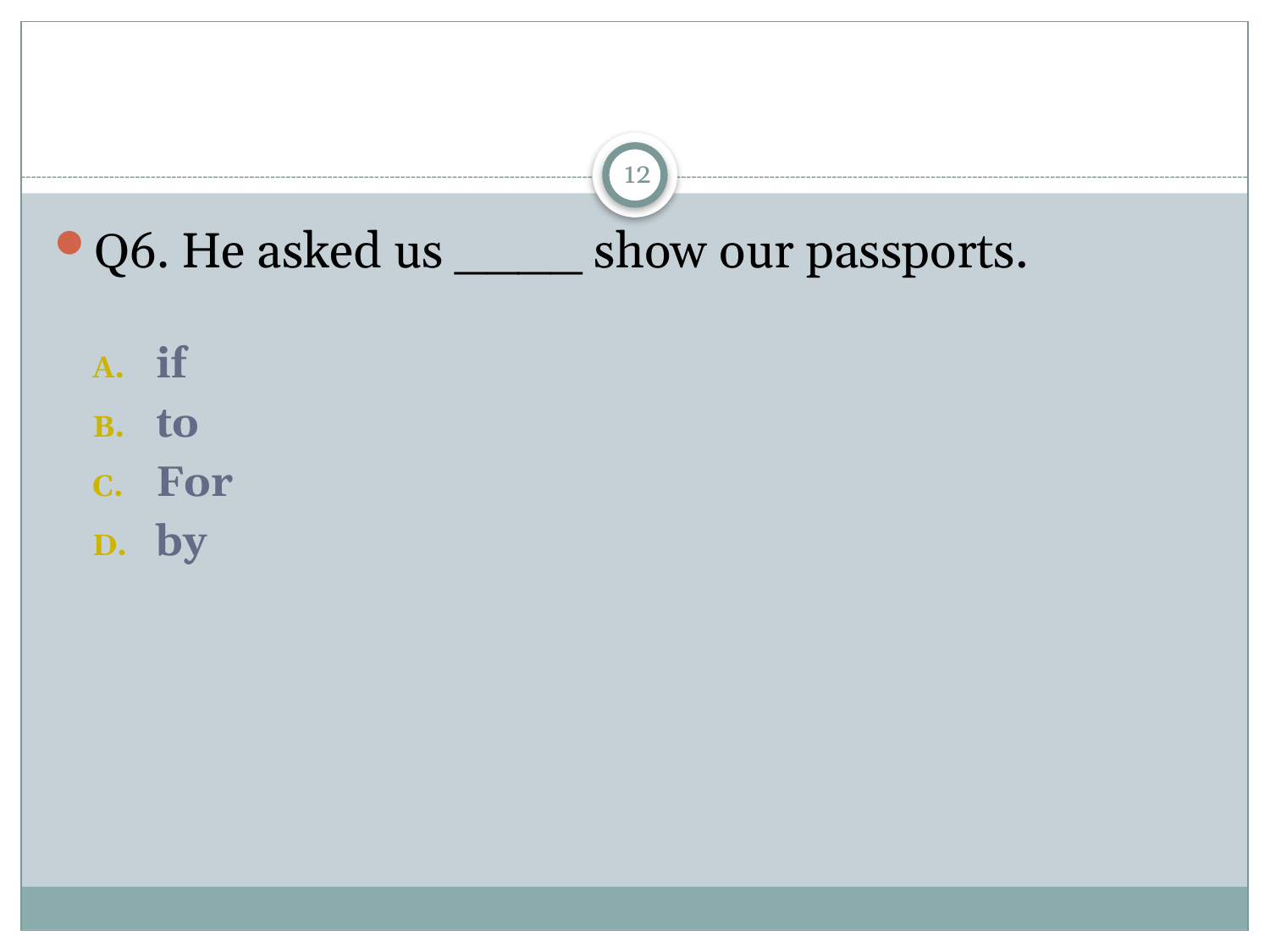

#
12
Q6. He asked us ____ show our passports.

if
to
For
by